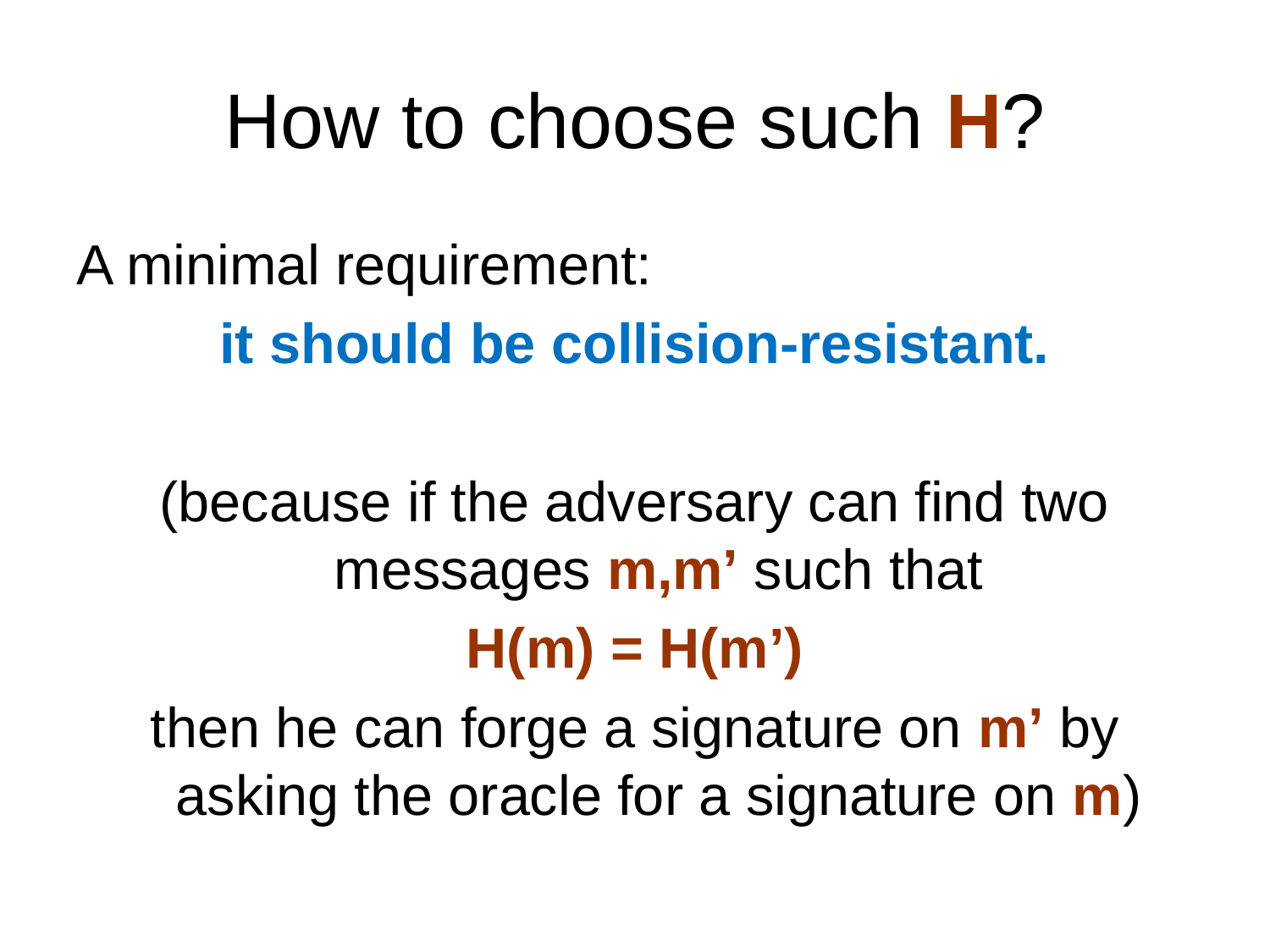

How to choose such H?
A minimal requirement:
it should be collision-resistant.

(because if the adversary can find two messages m,m’ such that
H(m) = H(m’)
then he can forge a signature on m’ by asking the oracle for a signature on m)